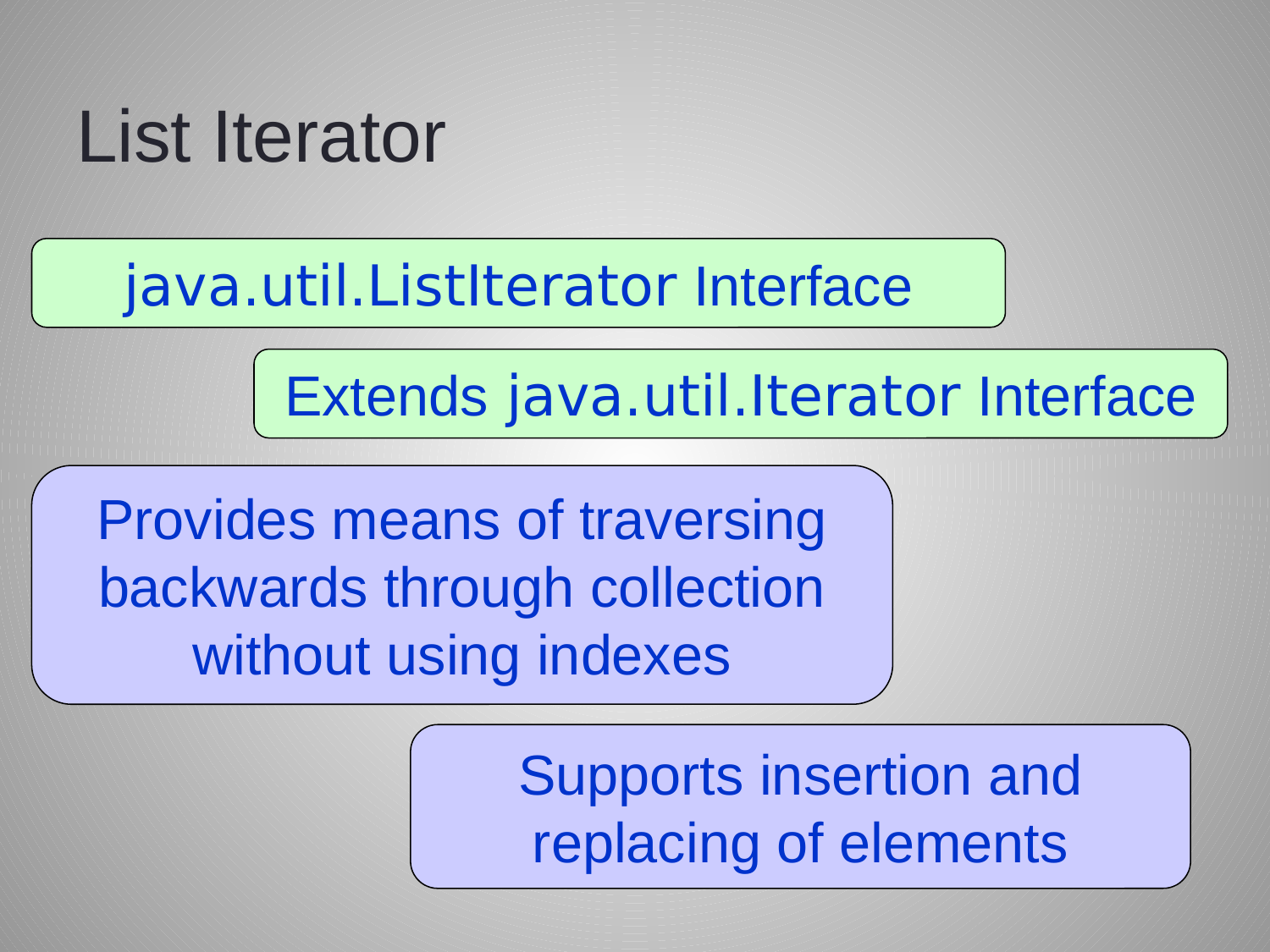

# List Iterator
java.util.ListIterator Interface
Extends java.util.Iterator Interface
Provides means of traversing backwards through collection without using indexes
Supports insertion and replacing of elements